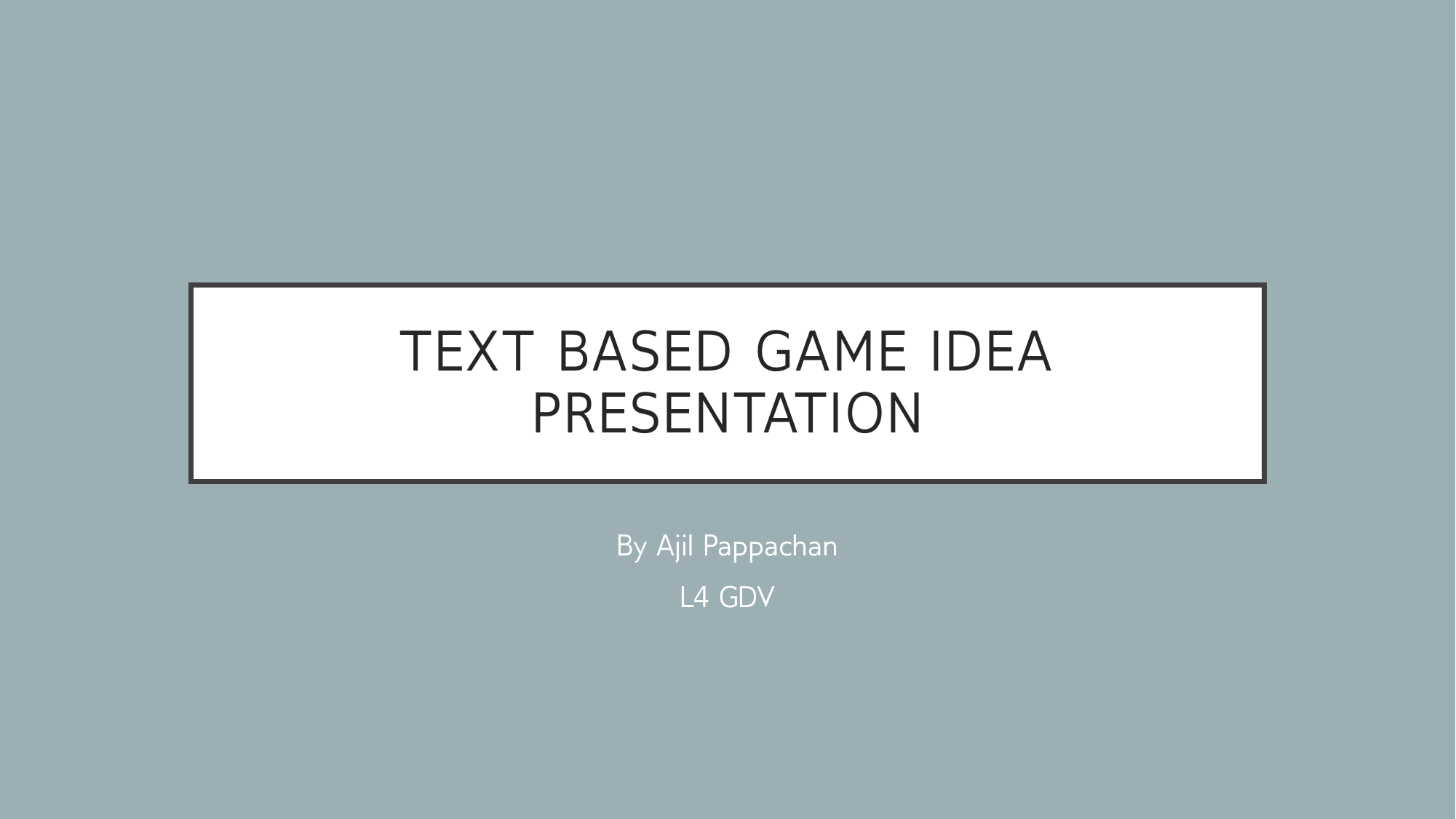

# Text based game idea presentation
By Ajil Pappachan
L4 GDV